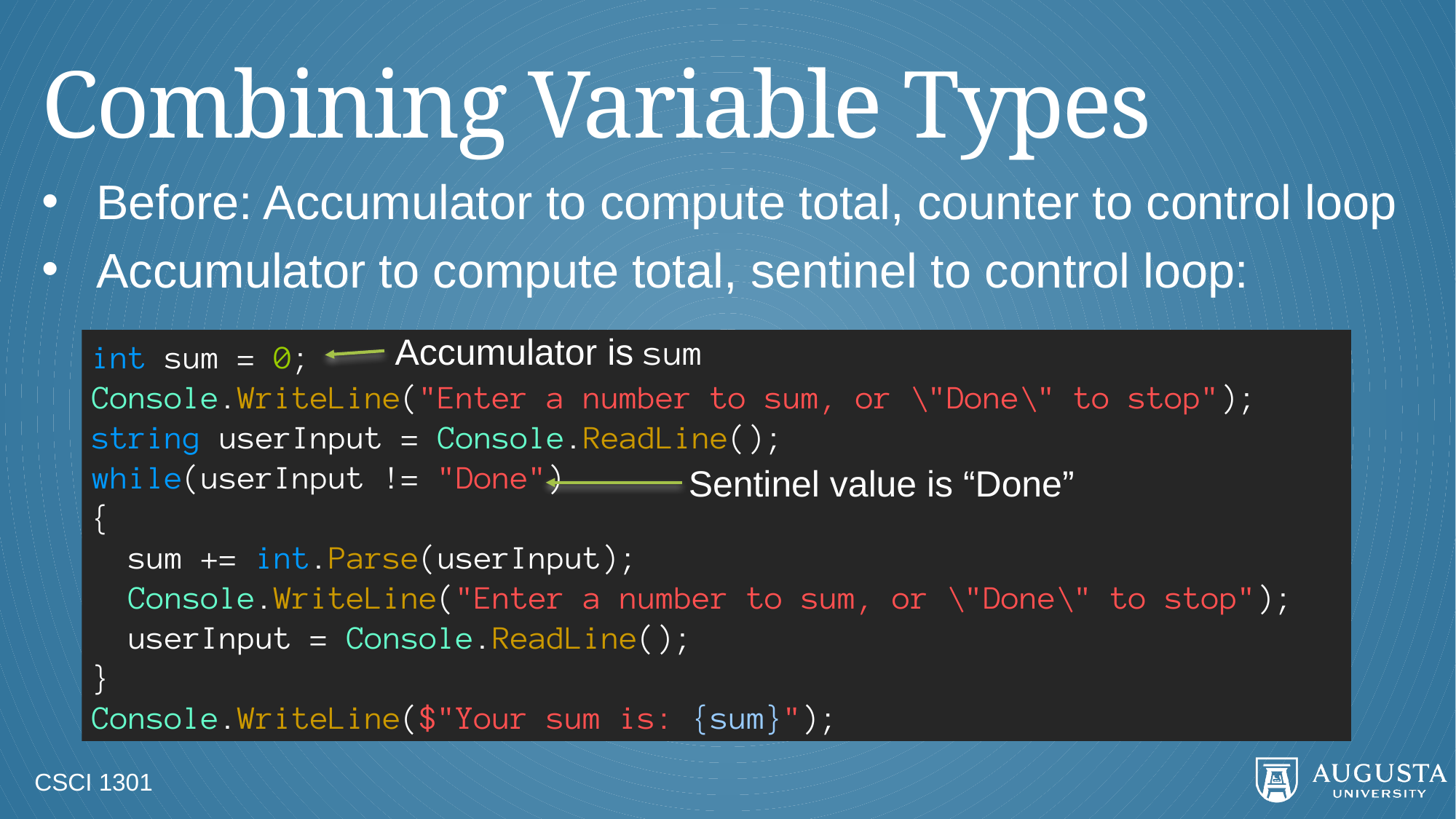

# Combining Variable Types
Before: Accumulator to compute total, counter to control loop
Accumulator to compute total, sentinel to control loop:
Accumulator is sum
int sum = 0;
Console.WriteLine("Enter a number to sum, or \"Done\" to stop");
string userInput = Console.ReadLine();
while(userInput != "Done")
{
  sum += int.Parse(userInput);
  Console.WriteLine("Enter a number to sum, or \"Done\" to stop");
  userInput = Console.ReadLine();
}
Console.WriteLine($"Your sum is: {sum}");
Sentinel value is “Done”
CSCI 1301